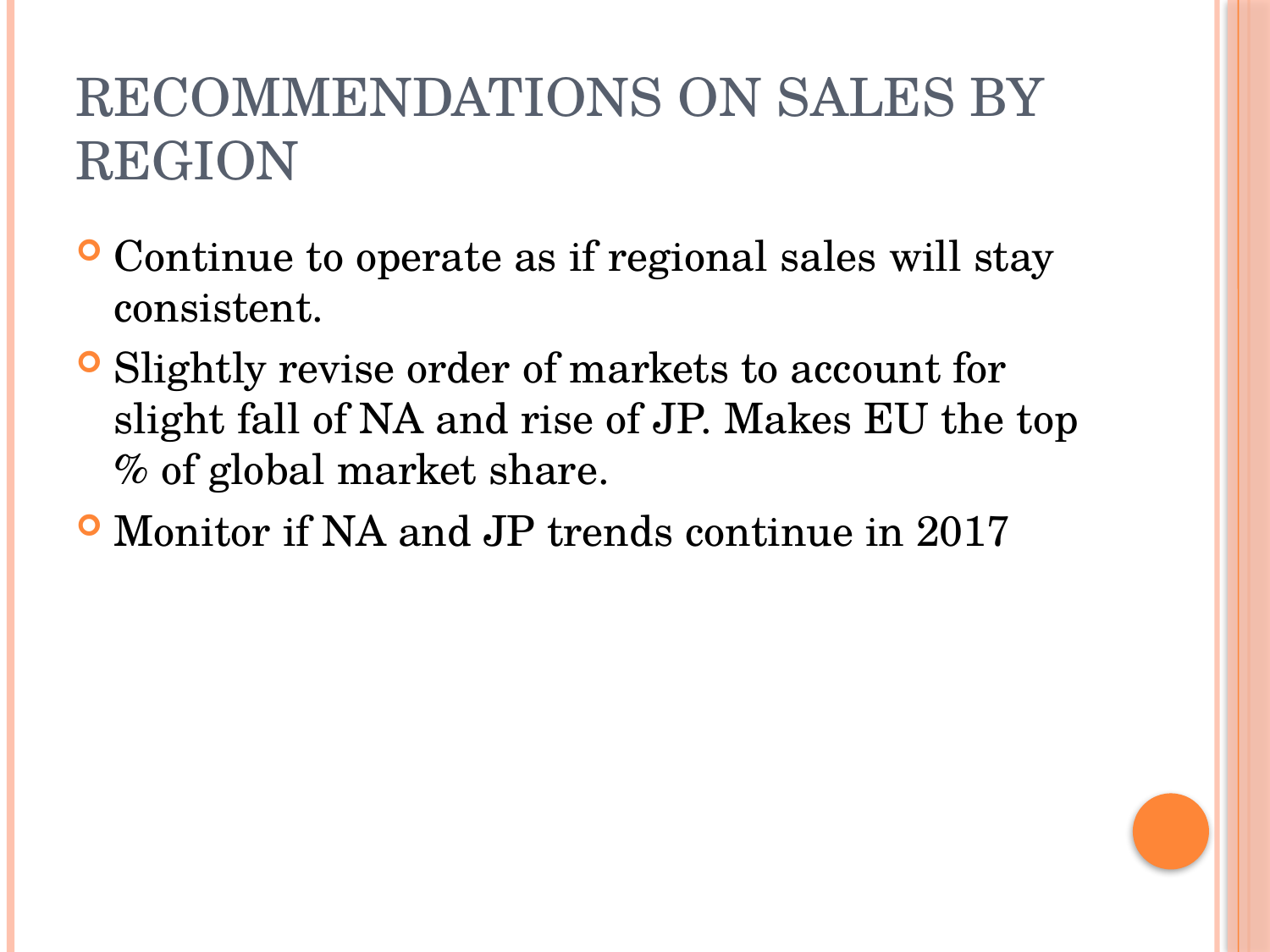

# Recommendations on Sales by Region
Continue to operate as if regional sales will stay consistent.
Slightly revise order of markets to account for slight fall of NA and rise of JP. Makes EU the top % of global market share.
Monitor if NA and JP trends continue in 2017